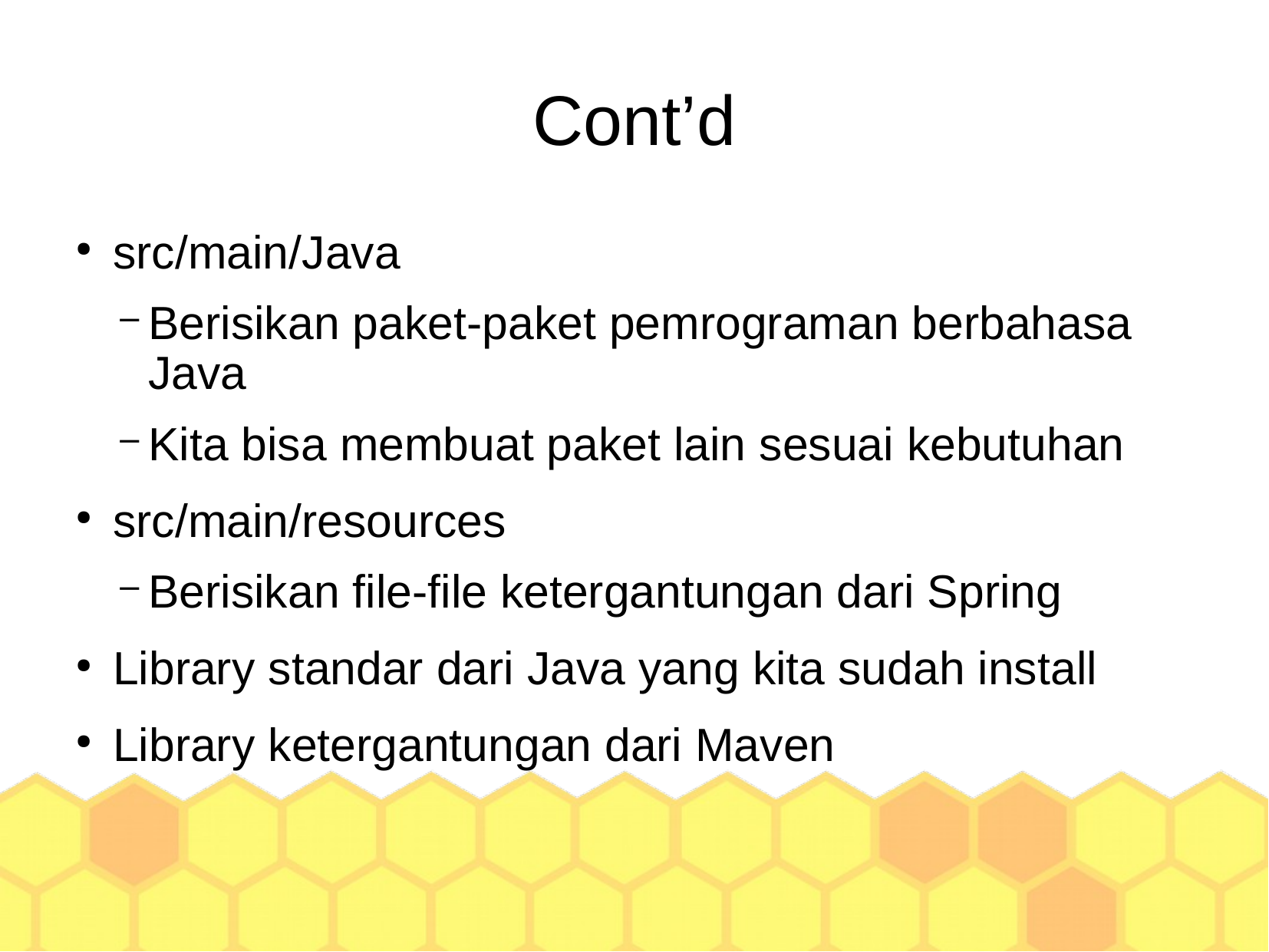

Cont’d
src/main/Java
Berisikan paket-paket pemrograman berbahasa Java
Kita bisa membuat paket lain sesuai kebutuhan
src/main/resources
Berisikan file-file ketergantungan dari Spring
Library standar dari Java yang kita sudah install
Library ketergantungan dari Maven